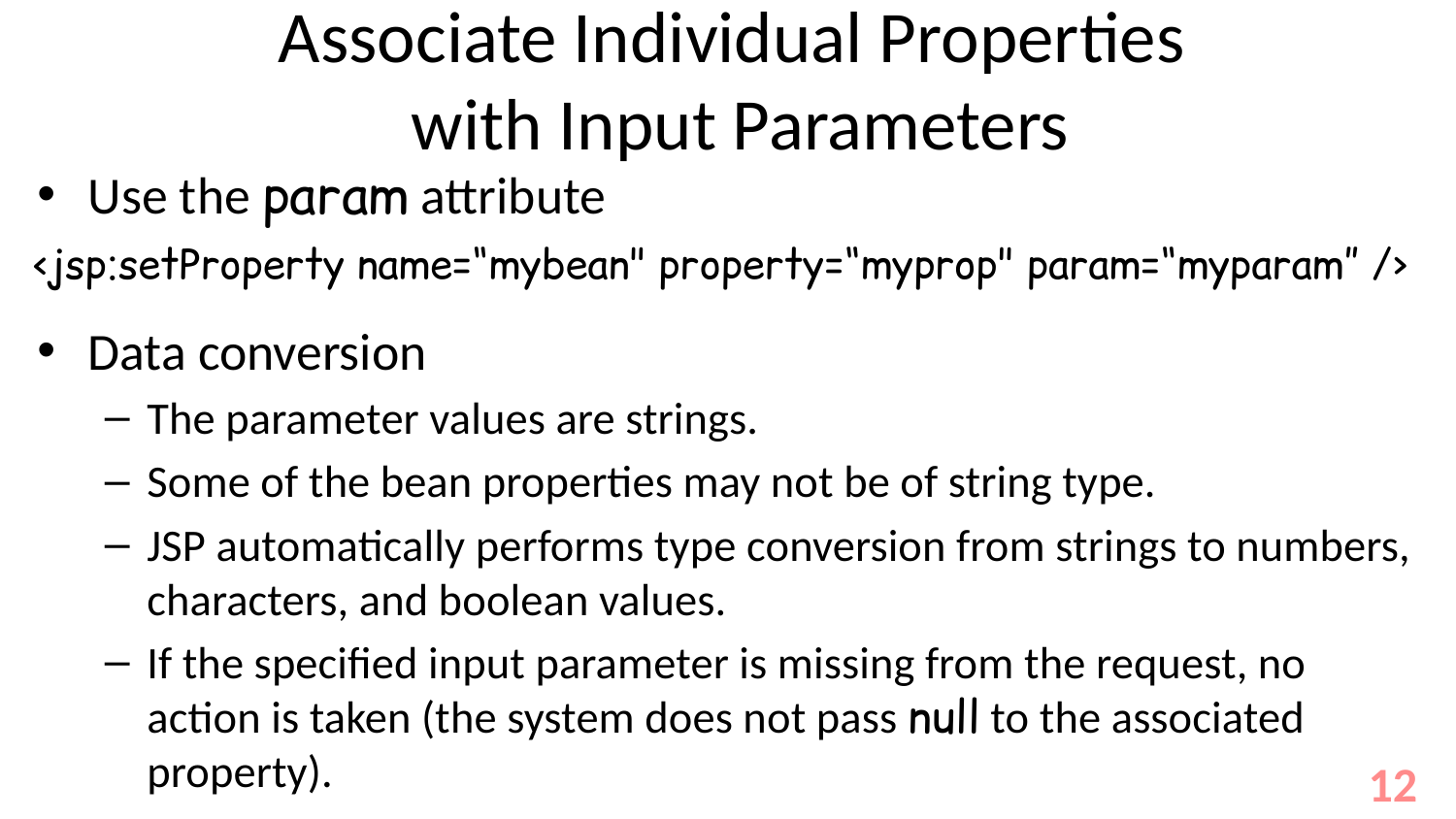

# Associate Individual Properties with Input Parameters
Use the param attribute

Data conversion
The parameter values are strings.
Some of the bean properties may not be of string type.
JSP automatically performs type conversion from strings to numbers, characters, and boolean values.
If the specified input parameter is missing from the request, no action is taken (the system does not pass null to the associated property).
<jsp:setProperty name=“mybean" property=“myprop" param=“myparam” />
12